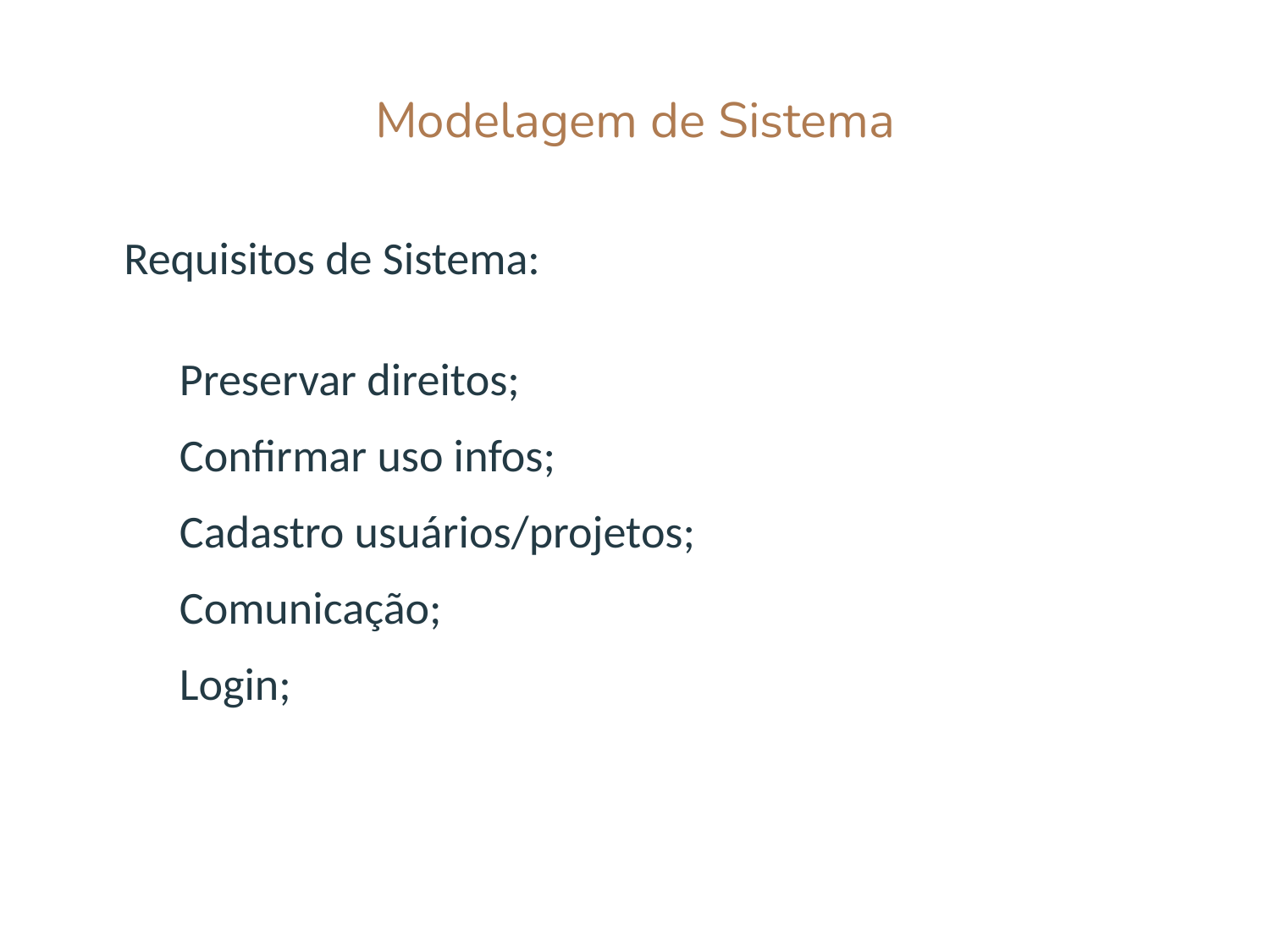

# Modelagem de Sistema
Requisitos de Sistema:

Preservar direitos;
Confirmar uso infos;
Cadastro usuários/projetos;
Comunicação;
Login;